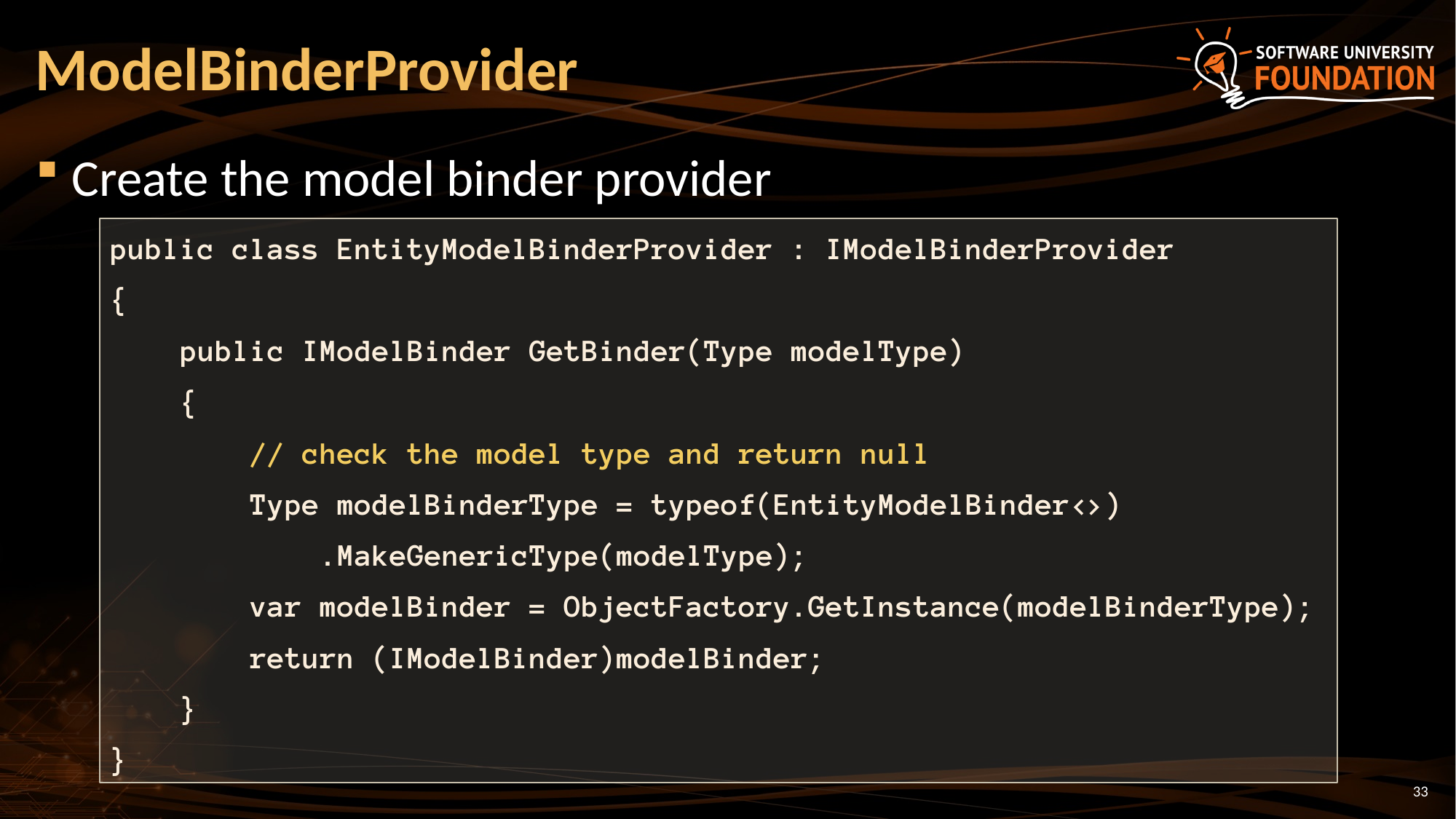

# ModelBinderProvider
Create the model binder provider

public class EntityModelBinderProvider : IModelBinderProvider
{
    public IModelBinder GetBinder(Type modelType)
    {
        // check the model type and return null
        Type modelBinderType = typeof(EntityModelBinder<>)
            .MakeGenericType(modelType);
        var modelBinder = ObjectFactory.GetInstance(modelBinderType);
        return (IModelBinder)modelBinder;
    }
}
33